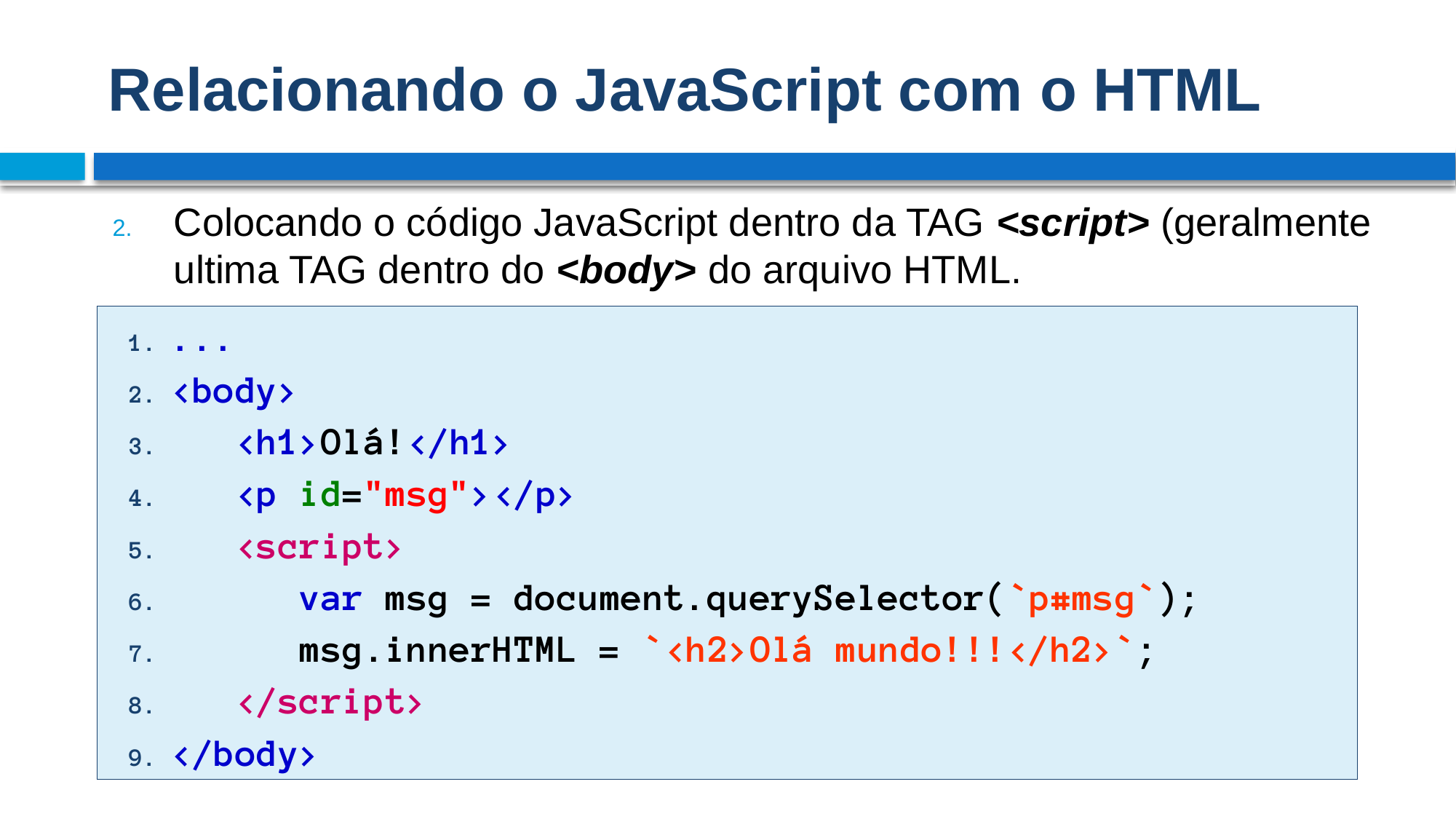

# Relacionando o JavaScript com o HTML
4
Colocando o código JavaScript dentro da TAG <script> (geralmente ultima TAG dentro do <body> do arquivo HTML.

...
<body>
   <h1>Olá!</h1>
   <p id="msg"></p>
   <script>
      var msg = document.querySelector(`p#msg`);
      msg.innerHTML = `<h2>Olá mundo!!!</h2>`;
   </script>
</body>